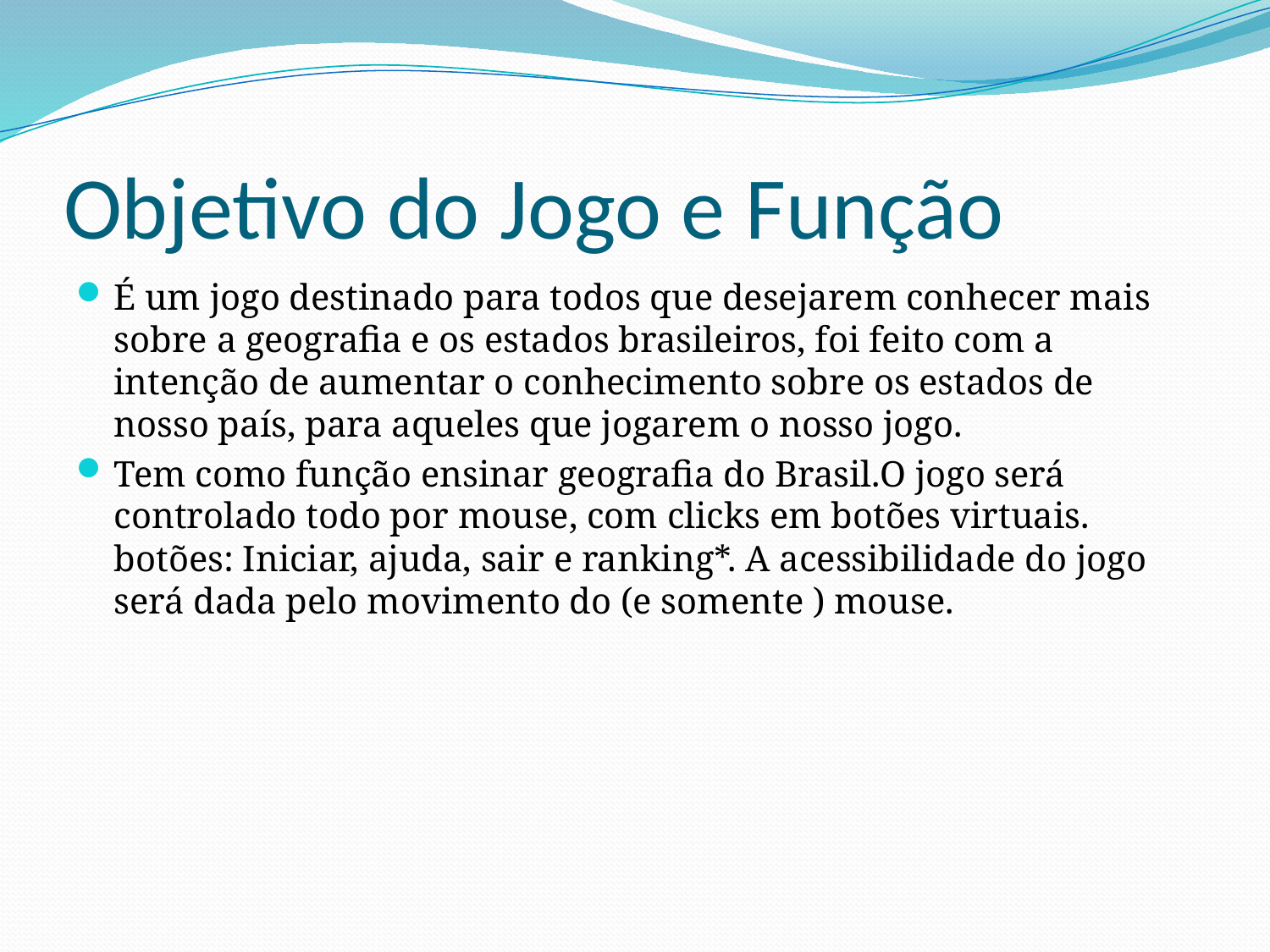

# Objetivo do Jogo e Função
É um jogo destinado para todos que desejarem conhecer mais sobre a geografia e os estados brasileiros, foi feito com a intenção de aumentar o conhecimento sobre os estados de nosso país, para aqueles que jogarem o nosso jogo.
Tem como função ensinar geografia do Brasil.O jogo será controlado todo por mouse, com clicks em botões virtuais. botões: Iniciar, ajuda, sair e ranking*. A acessibilidade do jogo será dada pelo movimento do (e somente ) mouse.